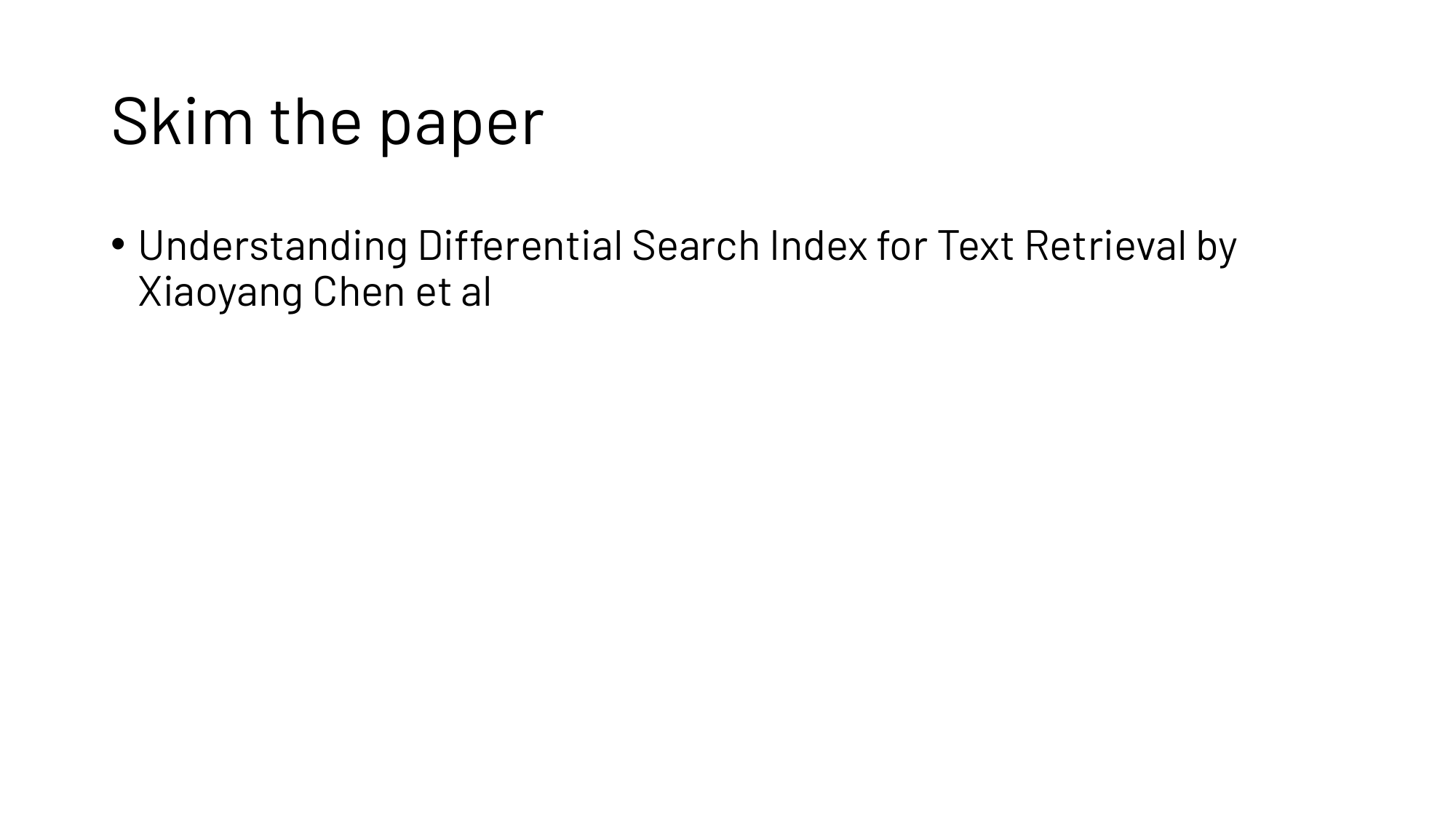

# Skim the paper
Understanding Differential Search Index for Text Retrieval by Xiaoyang Chen et al